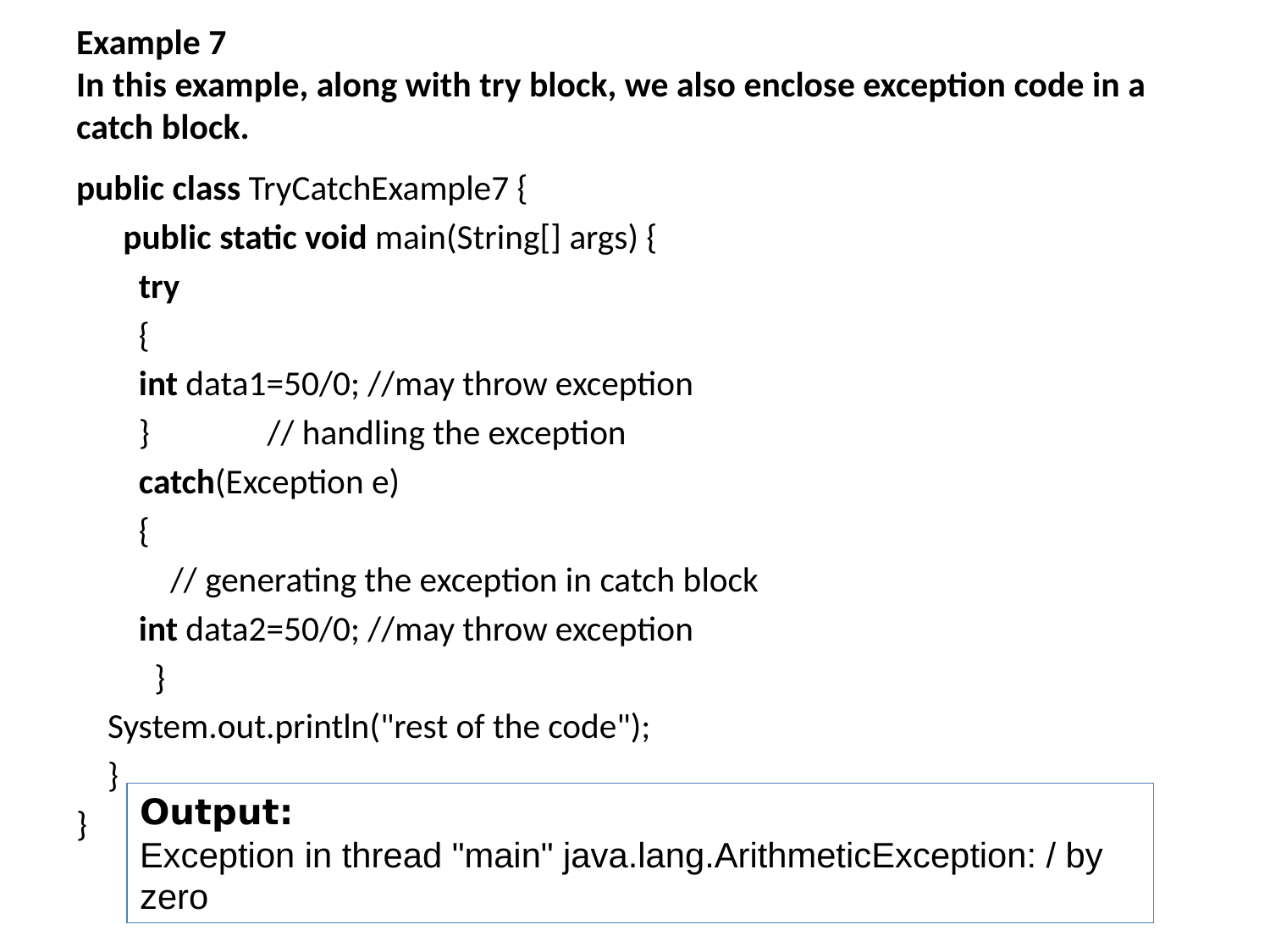

# Example 7 In this example, along with try block, we also enclose exception code in a catch block.
public class TryCatchExample7 {
      public static void main(String[] args) {
        try
        {
        int data1=50/0; //may throw exception
        }               // handling the exception
        catch(Exception e)
        {
            // generating the exception in catch block
        int data2=50/0; //may throw exception
          }
    System.out.println("rest of the code");
    }
}

Output:
Exception in thread "main" java.lang.ArithmeticException: / by zero